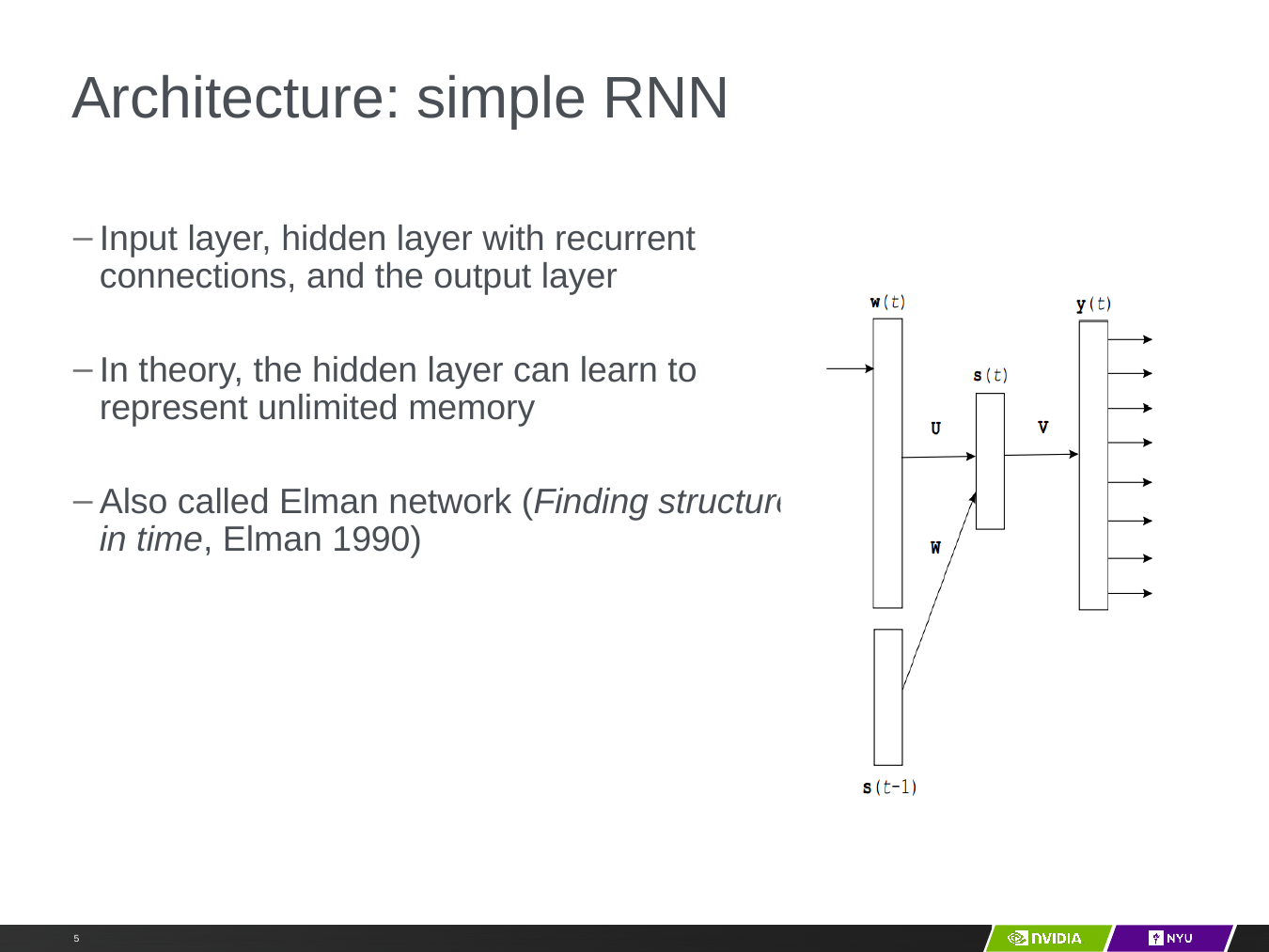

# Architecture: simple RNN
Input layer, hidden layer with recurrent connections, and the output layer

In theory, the hidden layer can learn to represent unlimited memory

Also called Elman network (Finding structure in time, Elman 1990)